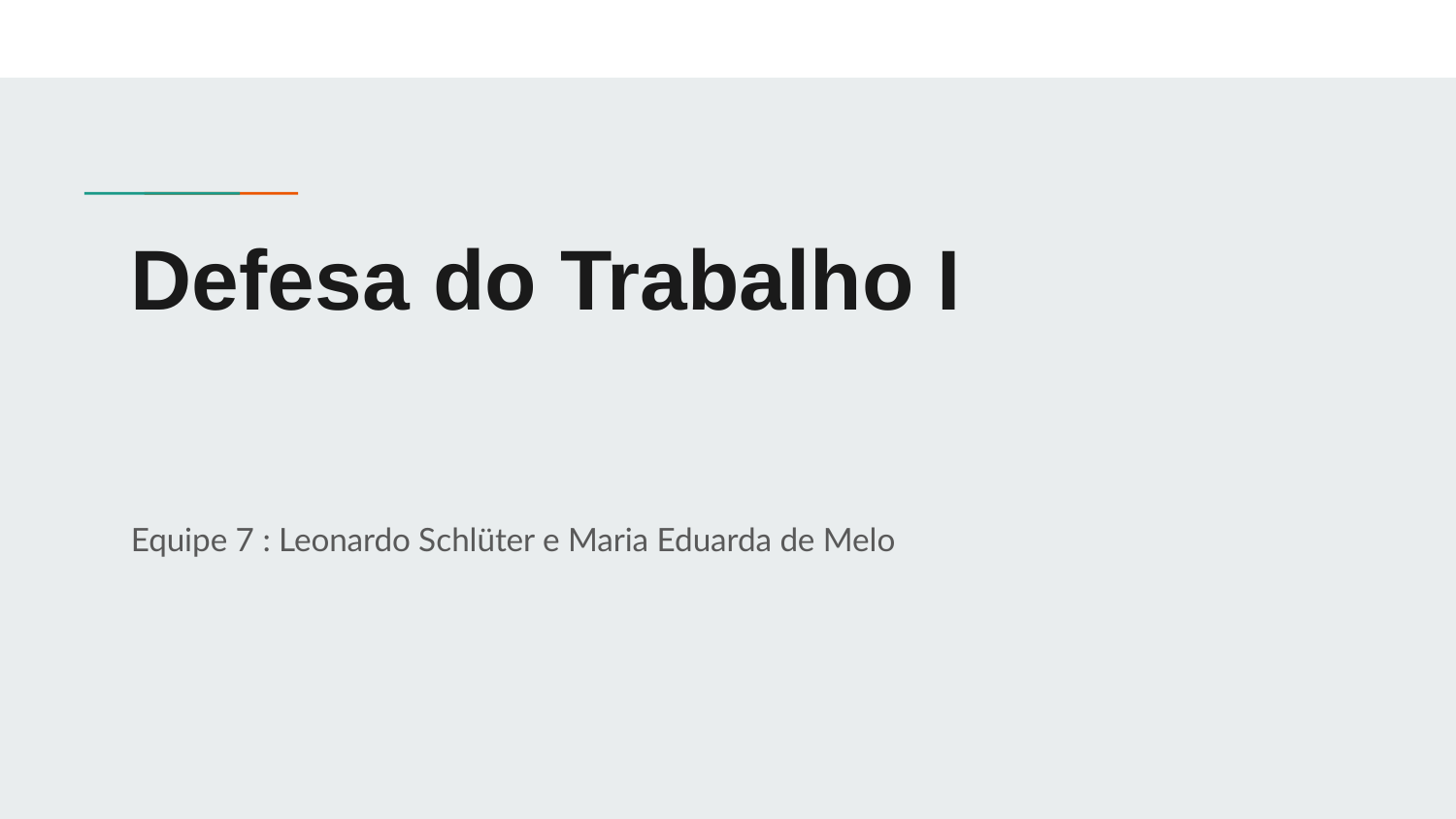

# Defesa do Trabalho I
Equipe 7 : Leonardo Schlüter e Maria Eduarda de Melo